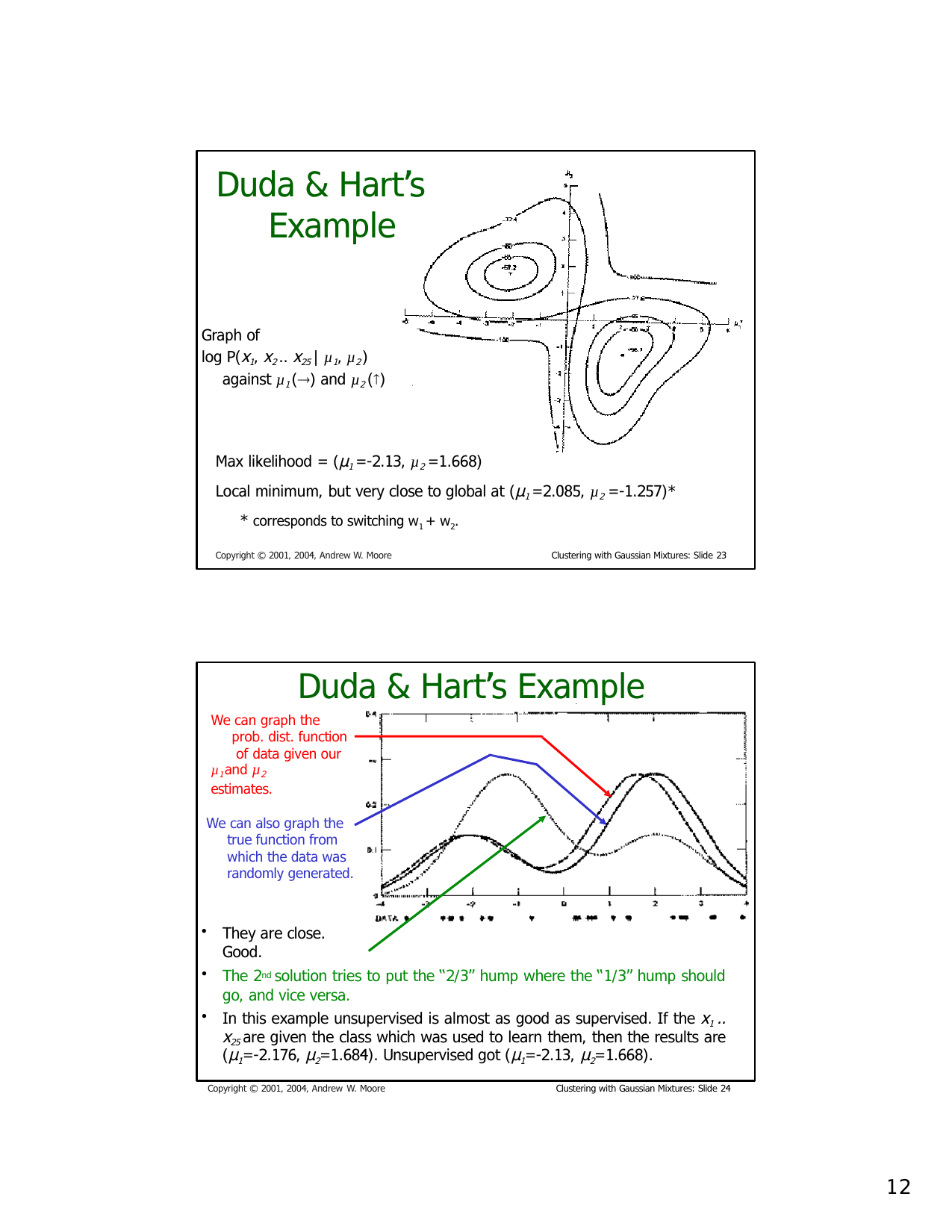

# Duda & Hart’s  Example

Graph of
log P(x1, x2 .. x25 | µ1, µ2 )  against µ1 (→) and µ2 (↑)
Max likelihood = (µ1 =-2.13, µ2 =1.668)
Local minimum, but very close to global at (µ1 =2.085, µ2 =-1.257)*
* corresponds to switching w1 + w2.
Copyright © 2001, 2004, Andrew W. Moore
Clustering with Gaussian Mixtures: Slide 23
Duda & Hart’s Example
We can graph the  prob. dist. function  of data given our
µ1 and µ2
estimates.

We can also graph the  true function from  which the data was  randomly generated.

They are close. Good.
The 2nd solution tries to put the “2/3” hump where the “1/3” hump should  go, and vice versa.
In this example unsupervised is almost as good as supervised. If the x1 ..  x25 are given the class which was used to learn them, then the results are  (µ1=-2.176, µ2=1.684). Unsupervised got (µ1=-2.13, µ2=1.668).
Copyright © 2001, 2004, Andrew W. Moore	Clustering with Gaussian Mixtures: Slide 24

12